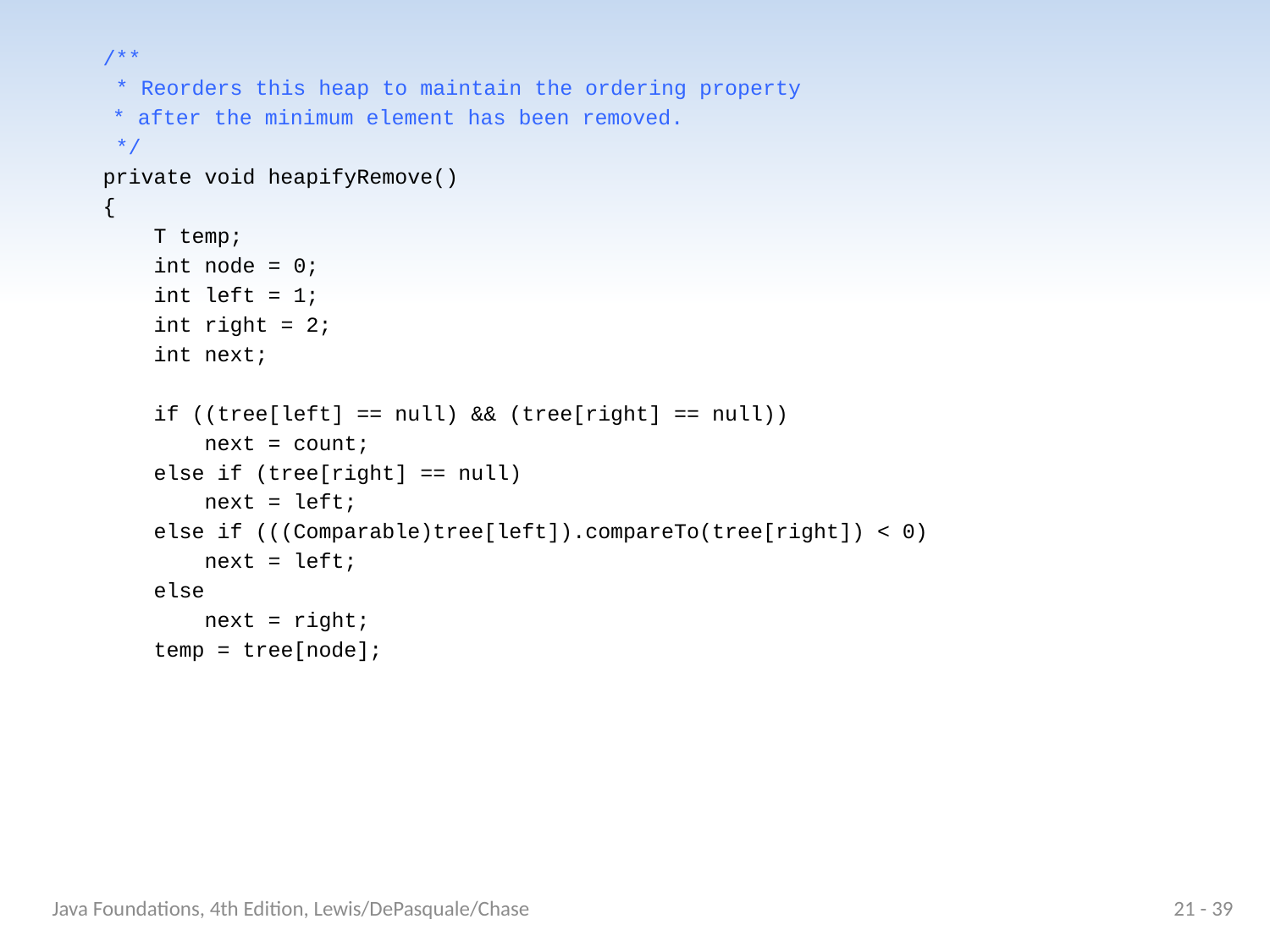

/**
     * Reorders this heap to maintain the ordering property
	 * after the minimum element has been removed.
     */
    private void heapifyRemove()
    {
        T temp;
        int node = 0;
        int left = 1;
        int right = 2;
        int next;

        if ((tree[left] == null) && (tree[right] == null))
            next = count;
        else if (tree[right] == null)
            next = left;
        else if (((Comparable)tree[left]).compareTo(tree[right]) < 0)
            next = left;
        else
            next = right;
        temp = tree[node];

Java Foundations, 4th Edition, Lewis/DePasquale/Chase
21 - 39